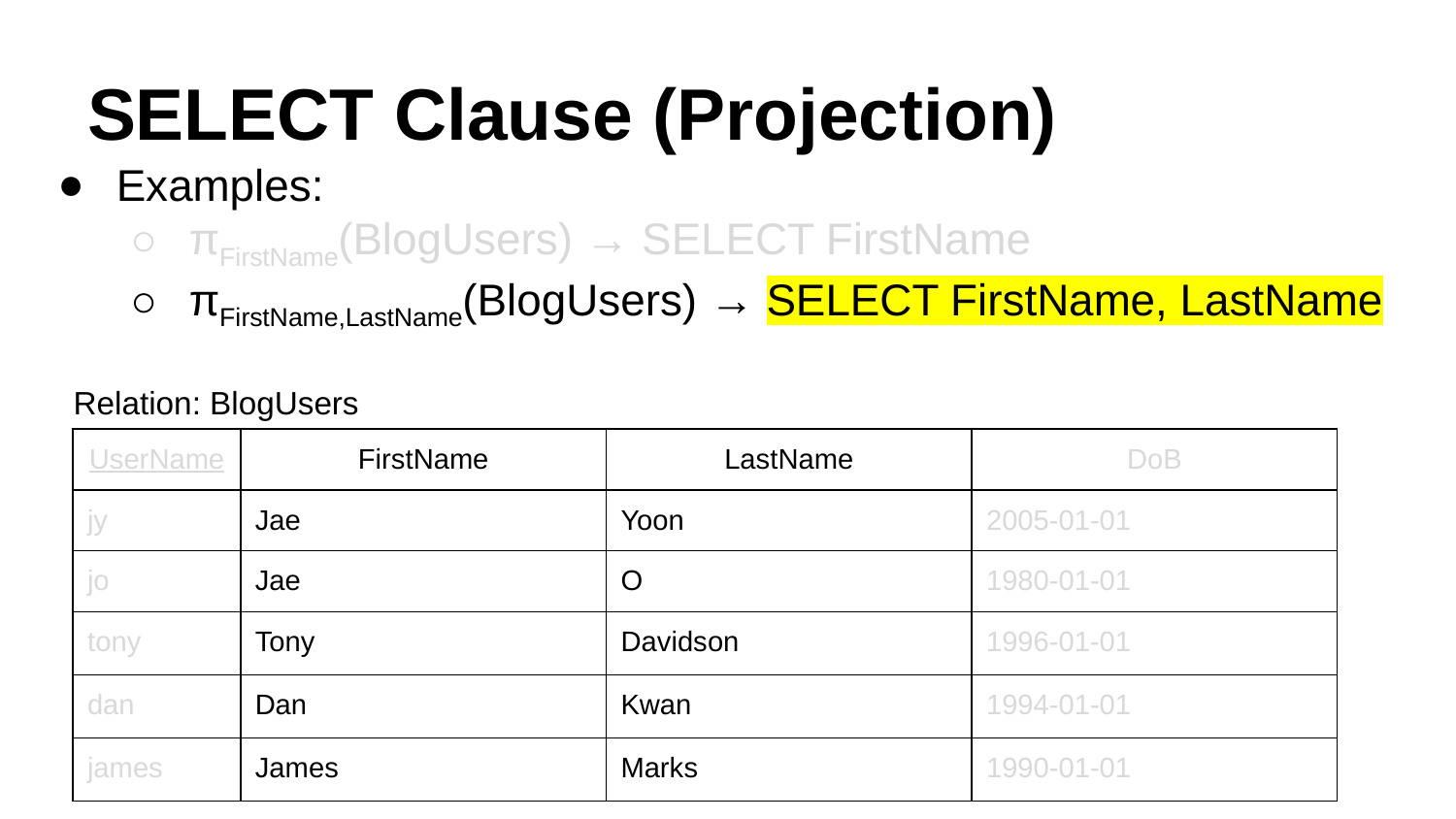

# SELECT Clause (Projection)
Examples:
πFirstName(BlogUsers) → SELECT FirstName
πFirstName,LastName(BlogUsers) → SELECT FirstName, LastName
Relation: BlogUsers
| UserName | FirstName | LastName | DoB |
| --- | --- | --- | --- |
| jy | Jae | Yoon | 2005-01-01 |
| jo | Jae | O | 1980-01-01 |
| tony | Tony | Davidson | 1996-01-01 |
| dan | Dan | Kwan | 1994-01-01 |
| james | James | Marks | 1990-01-01 |